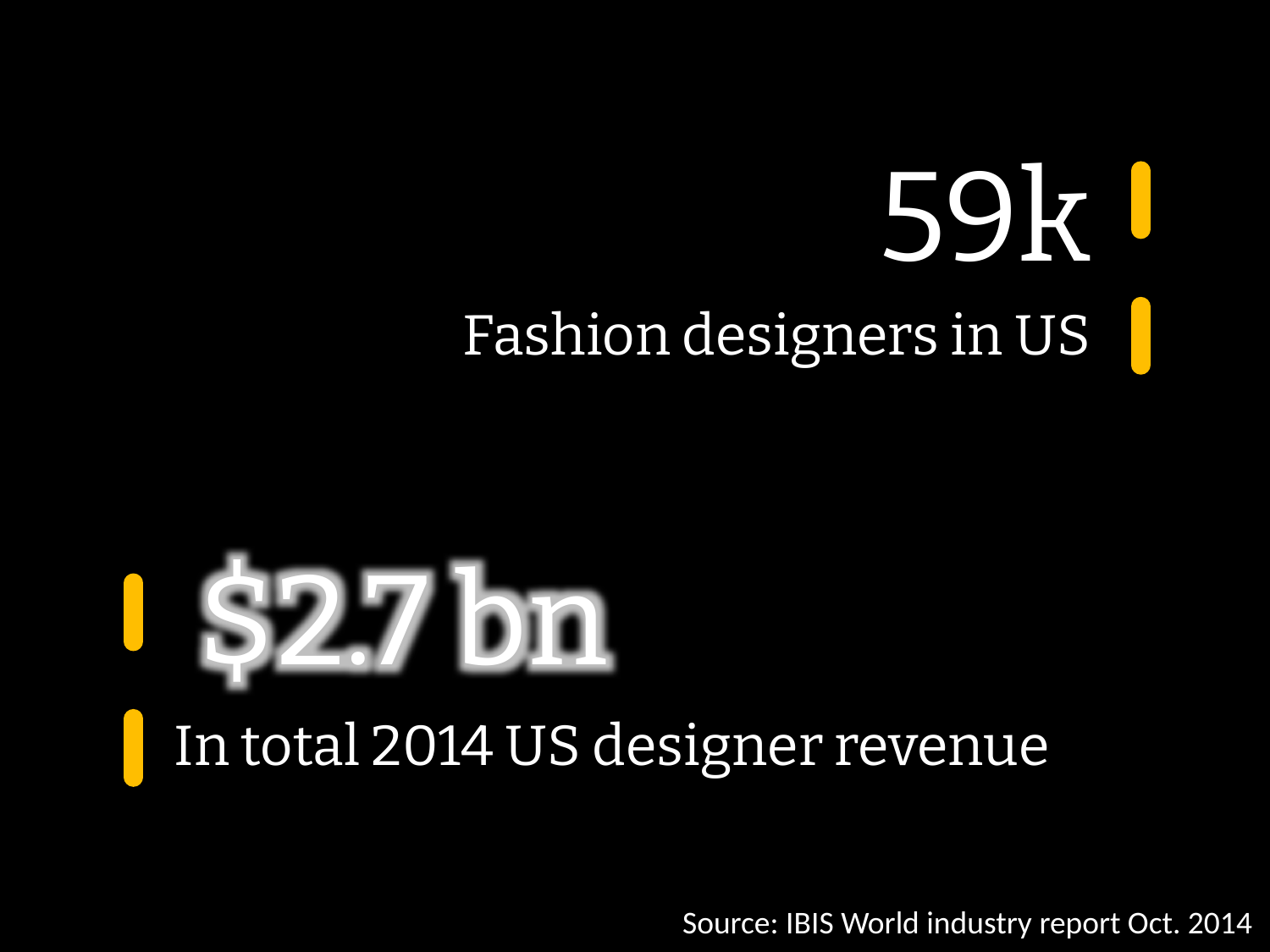

# 59k
Fashion designers in US
$2.7 bn
In total 2014 US designer revenue
Source: IBIS World industry report Oct. 2014